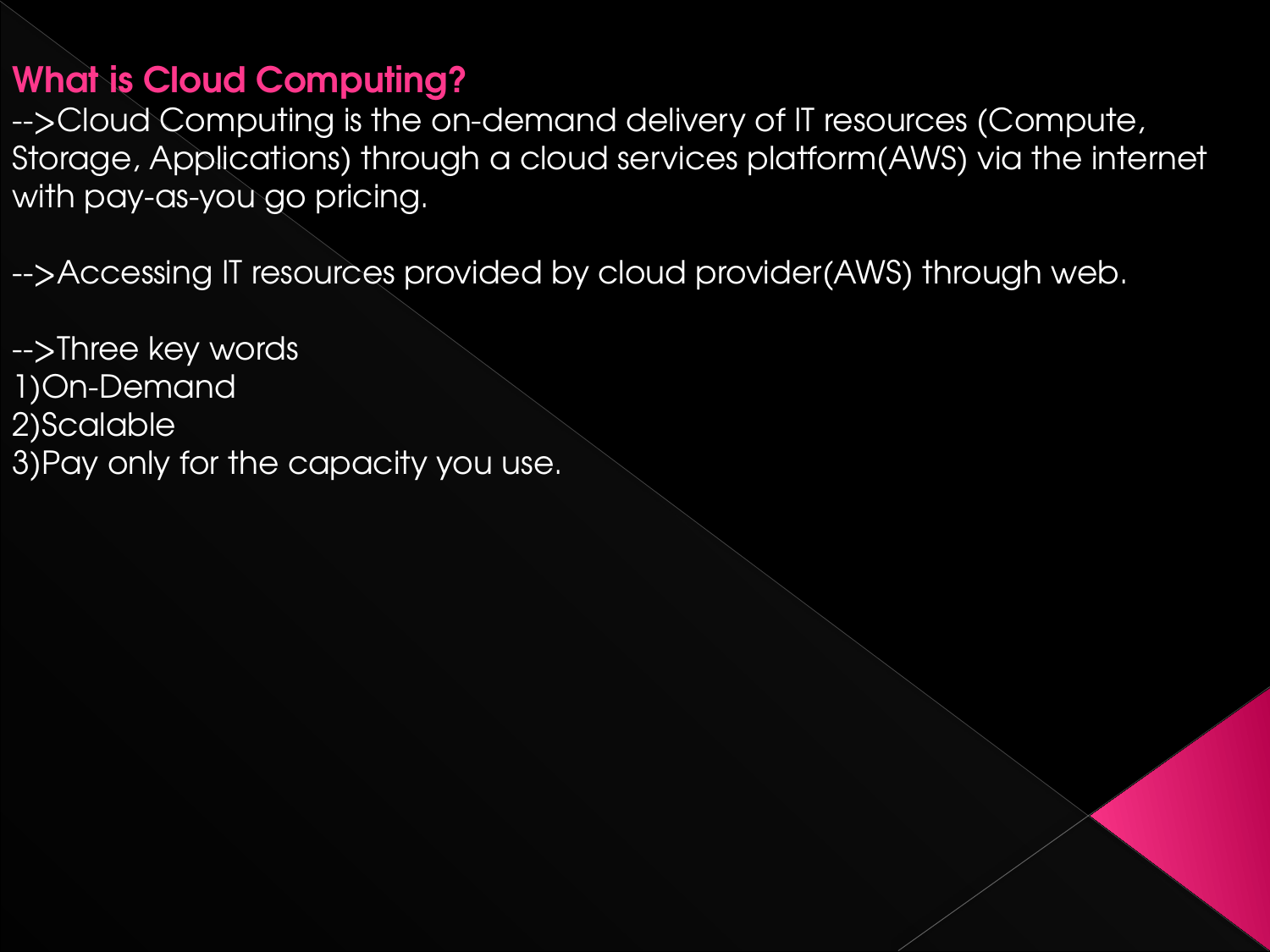

What is Cloud Computing?
-->Cloud Computing is the on-demand delivery of IT resources (Compute, Storage, Applications) through a cloud services platform(AWS) via the internet with pay-as-you go pricing.

-->Accessing IT resources provided by cloud provider(AWS) through web.

-->Three key words
1)On-Demand
2)Scalable
3)Pay only for the capacity you use.